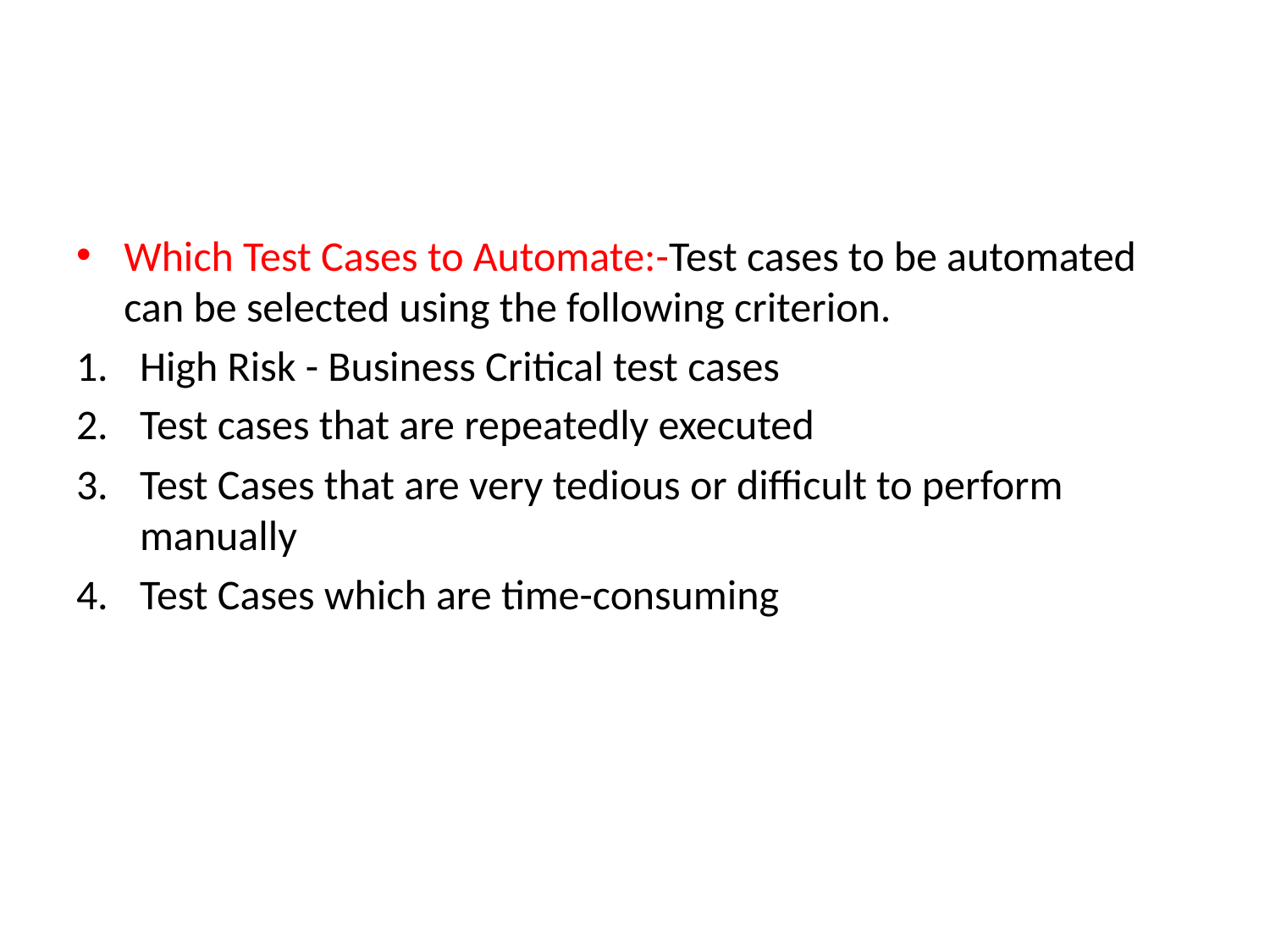

#
Which Test Cases to Automate:-Test cases to be automated can be selected using the following criterion.
High Risk - Business Critical test cases
Test cases that are repeatedly executed
Test Cases that are very tedious or difficult to perform manually
Test Cases which are time-consuming